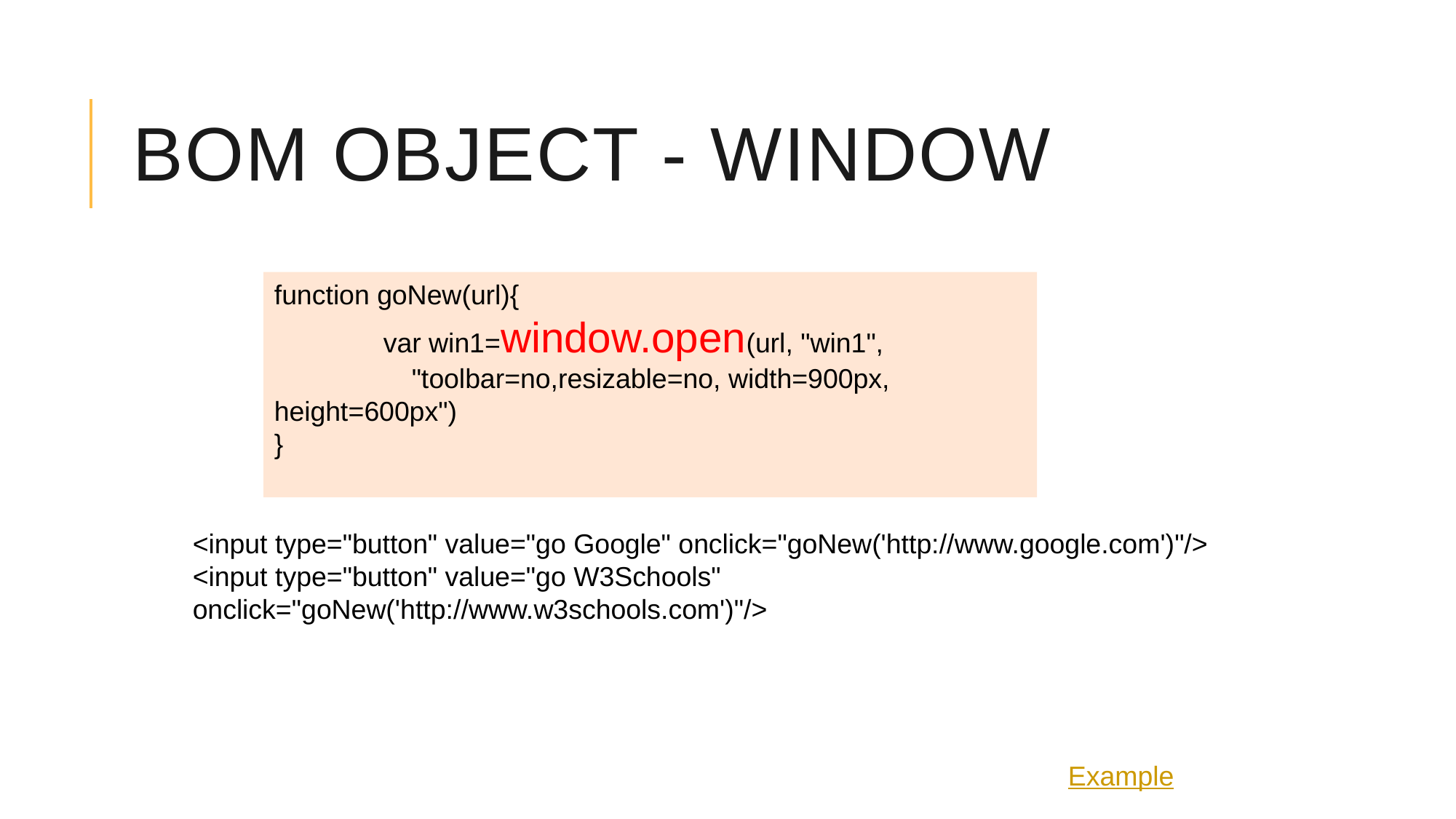

# BOM Object - window
function goNew(url){
	var win1=window.open(url, "win1",
                  "toolbar=no,resizable=no, width=900px, height=600px")
}

<input type="button" value="go Google" onclick="goNew('http://www.google.com')"/>
<input type="button" value="go W3Schools" onclick="goNew('http://www.w3schools.com')"/>
Example